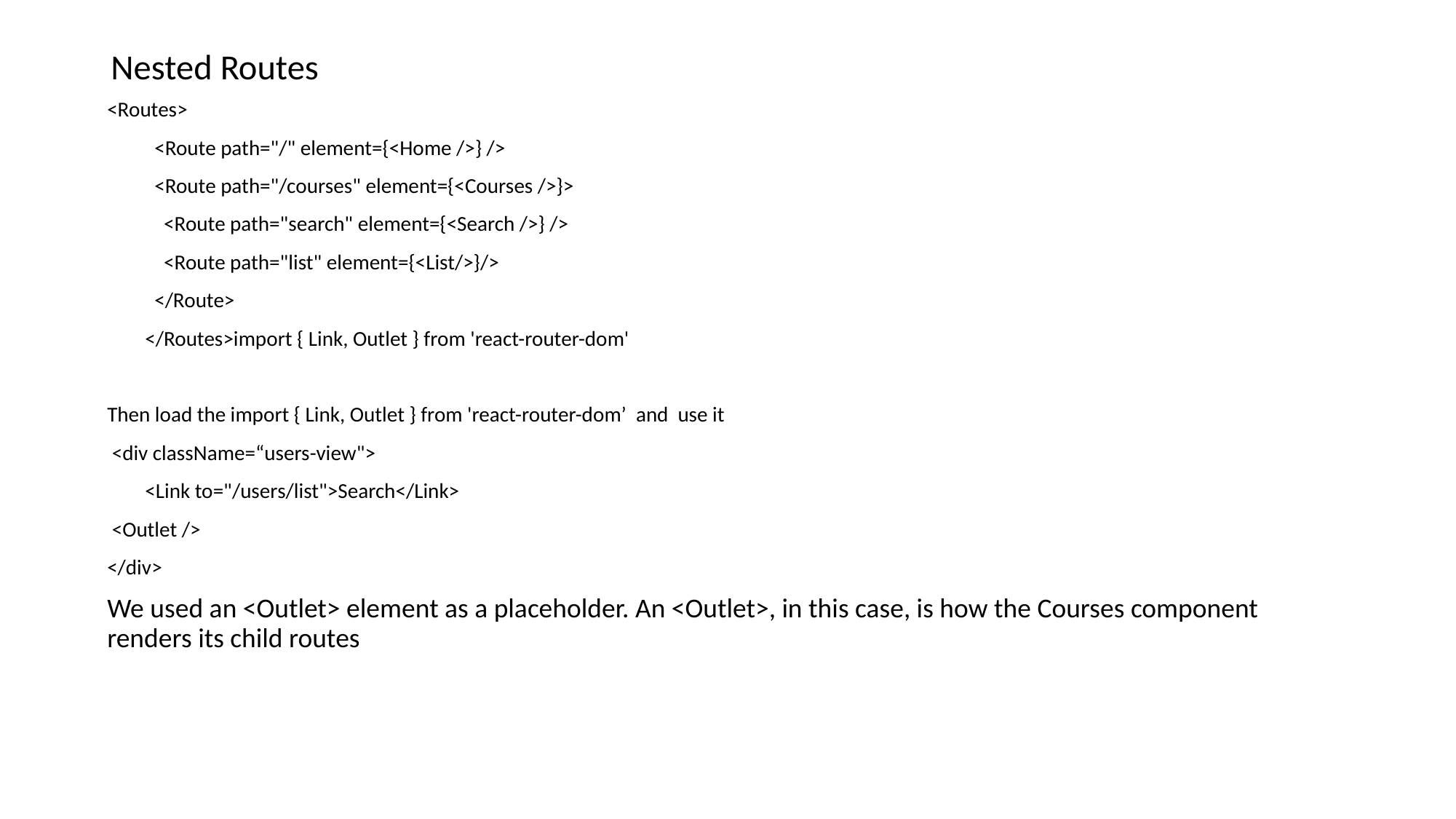

# Nested Routes
<Routes>
          <Route path="/" element={<Home />} />
          <Route path="/courses" element={<Courses />}>
            <Route path="search" element={<Search />} />
            <Route path="list" element={<List/>}/>
          </Route>
        </Routes>import { Link, Outlet } from 'react-router-dom'

Then load the import { Link, Outlet } from 'react-router-dom’  and  use it
 <div className=“users-view">
        <Link to="/users/list">Search</Link>
 <Outlet />
</div>
We used an <Outlet> element as a placeholder. An <Outlet>, in this case, is how the Courses component renders its child routes